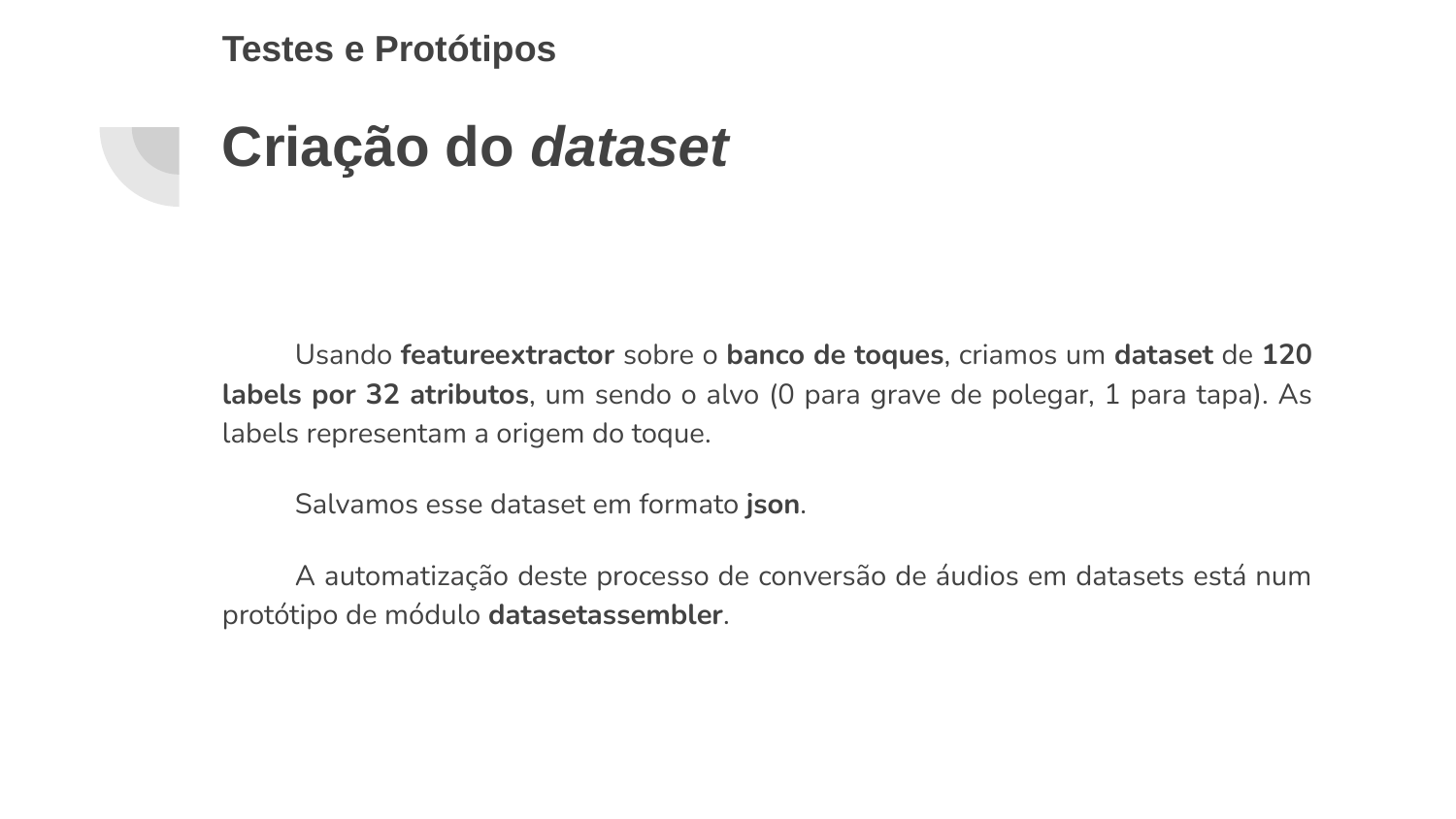

Testes e Protótipos
# Criação do dataset
Usando featureextractor sobre o banco de toques, criamos um dataset de 120 labels por 32 atributos, um sendo o alvo (0 para grave de polegar, 1 para tapa). As labels representam a origem do toque.
Salvamos esse dataset em formato json.
A automatização deste processo de conversão de áudios em datasets está num protótipo de módulo datasetassembler.